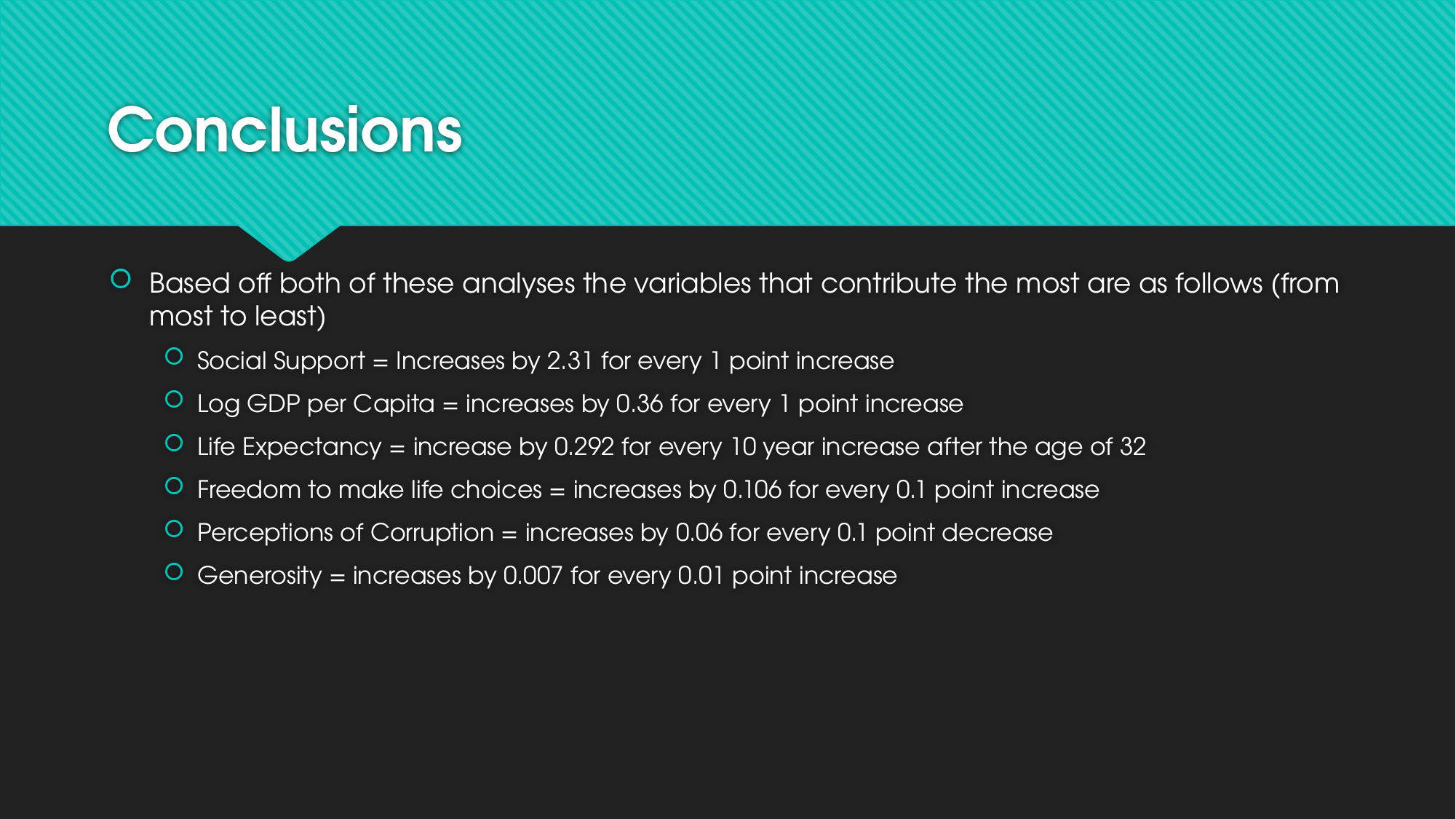

# Conclusions
Based off both of these analyses the variables that contribute the most are as follows (from most to least)
Social Support = Increases by 2.31 for every 1 point increase
Log GDP per Capita = increases by 0.36 for every 1 point increase
Life Expectancy = increase by 0.292 for every 10 year increase after the age of 32
Freedom to make life choices = increases by 0.106 for every 0.1 point increase
Perceptions of Corruption = increases by 0.06 for every 0.1 point decrease
Generosity = increases by 0.007 for every 0.01 point increase